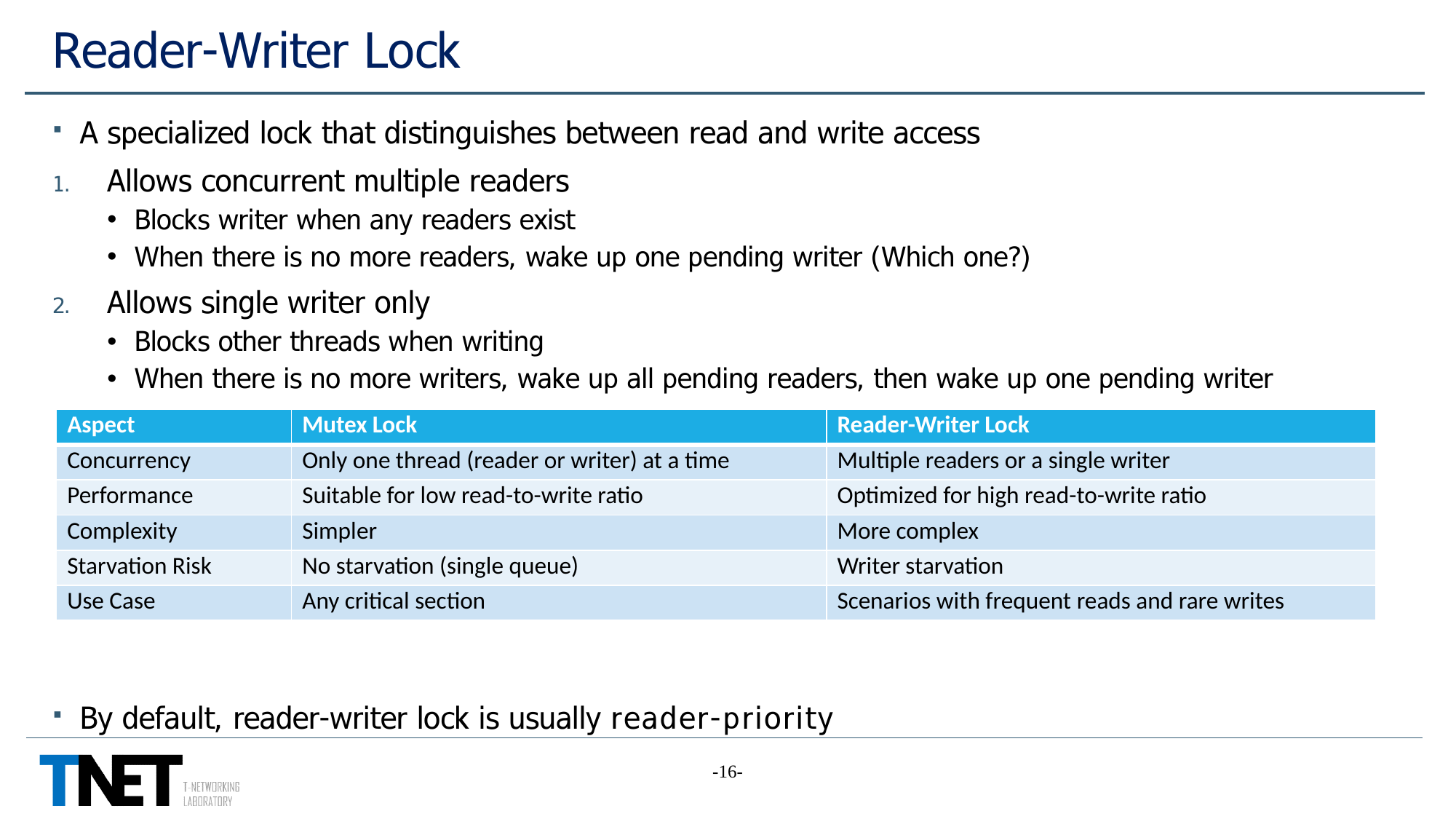

# Reader-Writer Lock
A specialized lock that distinguishes between read and write access
Allows concurrent multiple readers
Blocks writer when any readers exist
When there is no more readers, wake up one pending writer (Which one?)
Allows single writer only
Blocks other threads when writing
When there is no more writers, wake up all pending readers, then wake up one pending writer

By default, reader-writer lock is usually reader-priority
| Aspect | Mutex Lock | Reader-Writer Lock |
| --- | --- | --- |
| Concurrency | Only one thread (reader or writer) at a time | Multiple readers or a single writer |
| Performance | Suitable for low read-to-write ratio | Optimized for high read-to-write ratio |
| Complexity | Simpler | More complex |
| Starvation Risk | No starvation (single queue) | Writer starvation |
| Use Case | Any critical section | Scenarios with frequent reads and rare writes |
-16-